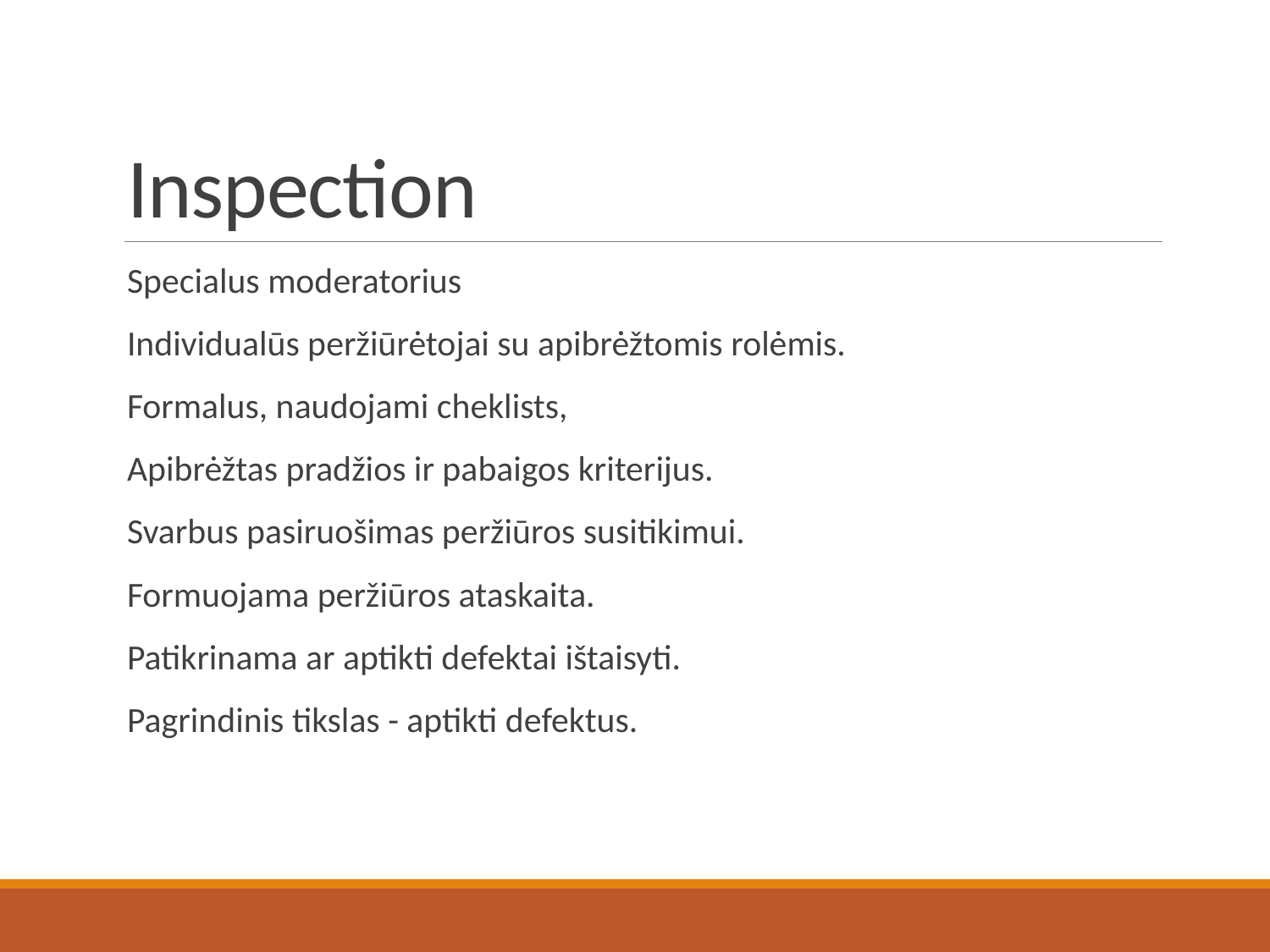

# Inspection
Specialus moderatorius
Individualūs peržiūrėtojai su apibrėžtomis rolėmis.
Formalus, naudojami cheklists,
Apibrėžtas pradžios ir pabaigos kriterijus.
Svarbus pasiruošimas peržiūros susitikimui.
Formuojama peržiūros ataskaita.
Patikrinama ar aptikti defektai ištaisyti.
Pagrindinis tikslas - aptikti defektus.